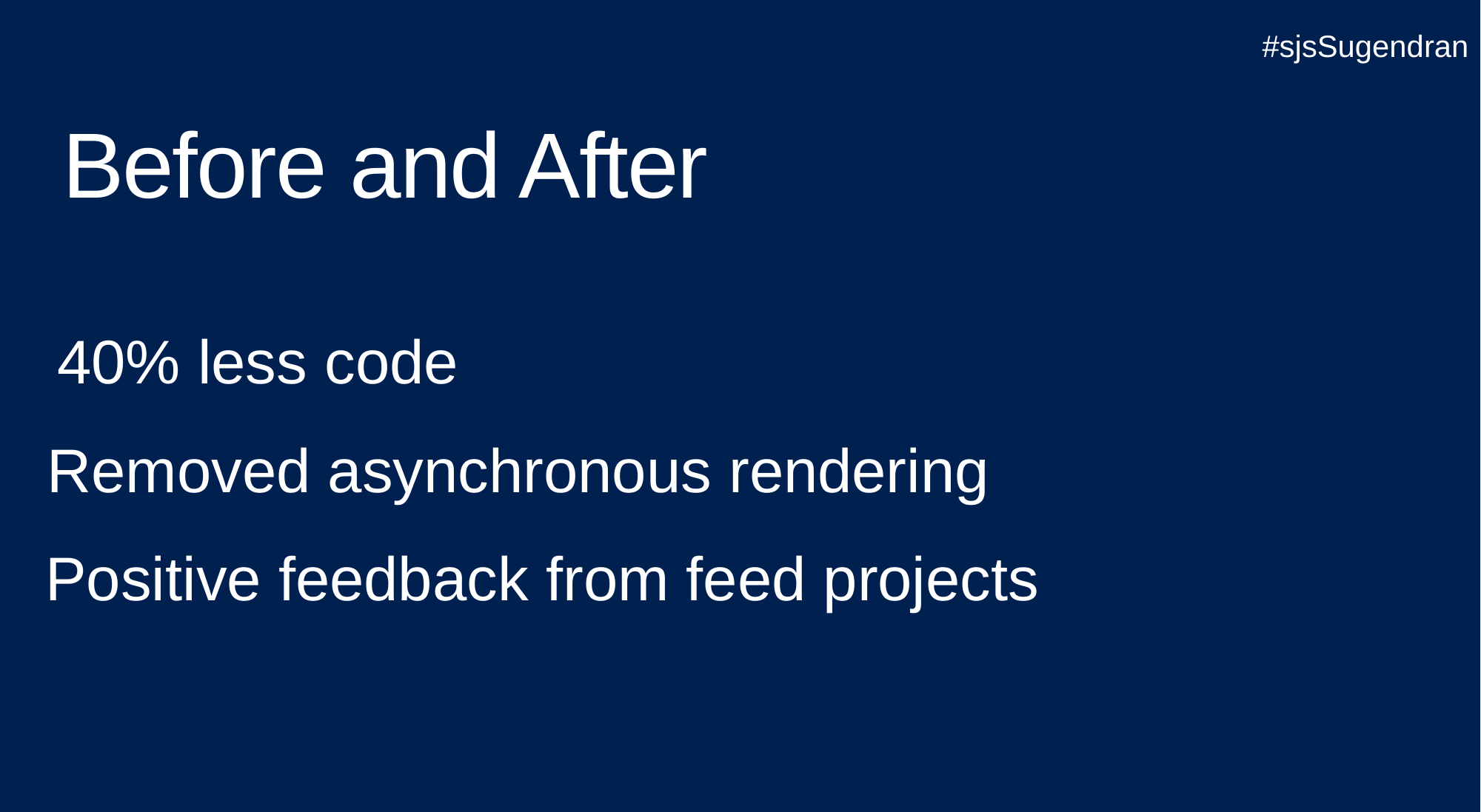

#sjsSugendran
Before and After
40% less code
Removed asynchronous rendering
Positive feedback from feed projects